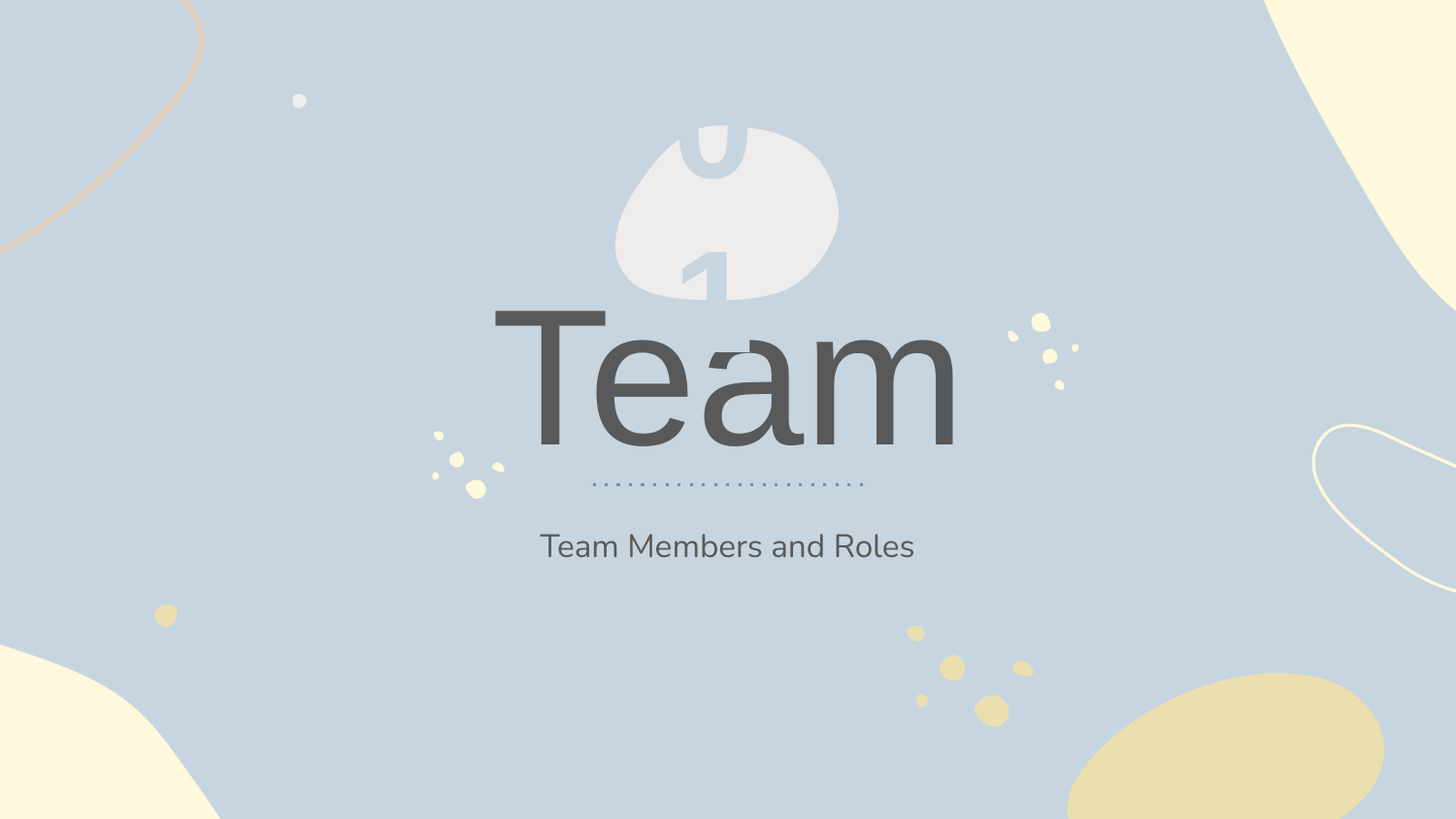

01
# Team
Team Members and Roles